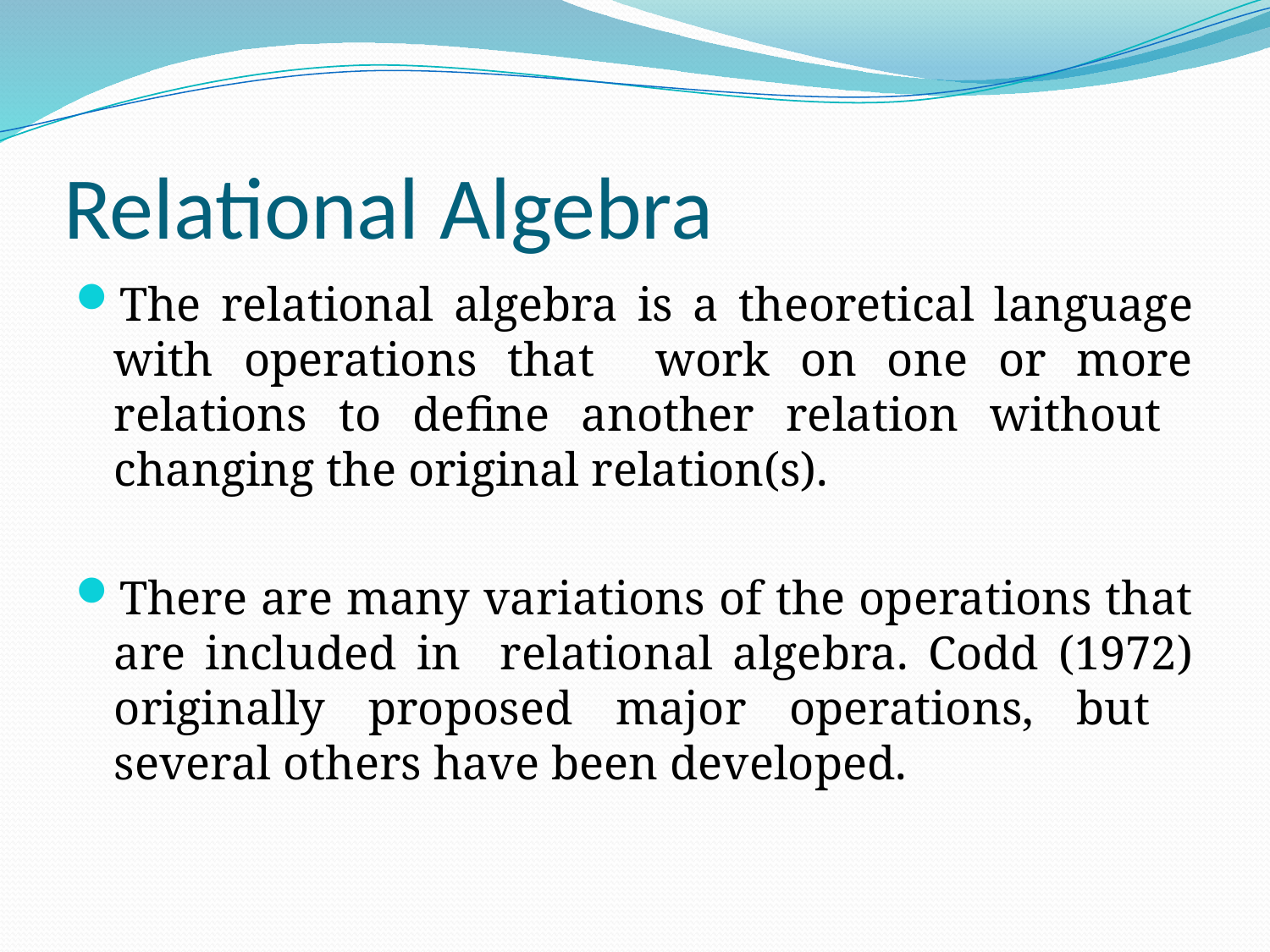

# Relational Algebra
The relational algebra is a theoretical language with operations that  work on one or more relations to deﬁne another relation without  changing the original relation(s).

There are many variations of the operations that are included in  relational algebra. Codd (1972) originally proposed major operations, but  several others have been developed.